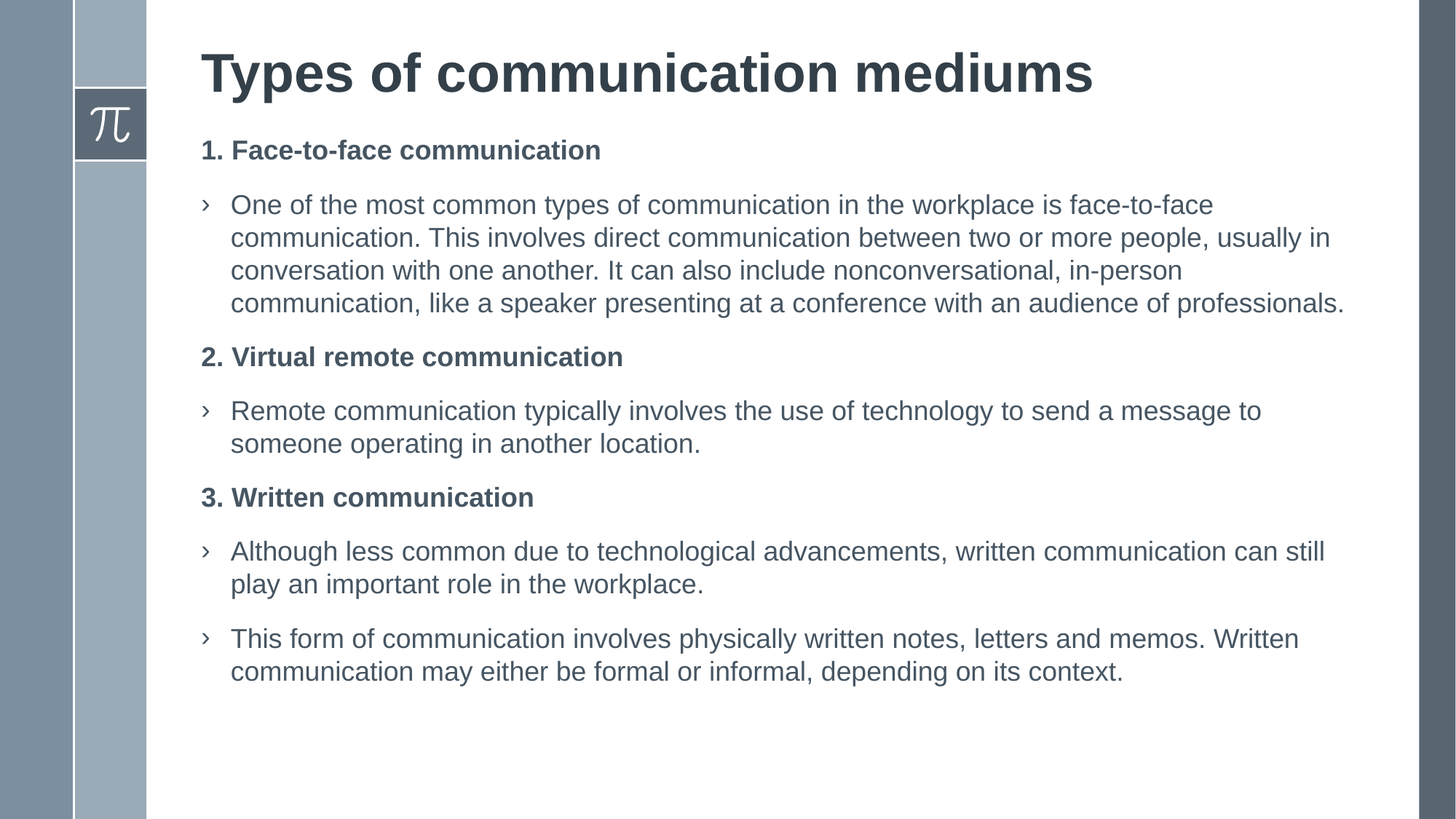

# Types of communication mediums
1. Face-to-face communication
One of the most common types of communication in the workplace is face-to-face communication. This involves direct communication between two or more people, usually in conversation with one another. It can also include nonconversational, in-person communication, like a speaker presenting at a conference with an audience of professionals.
2. Virtual remote communication
Remote communication typically involves the use of technology to send a message to someone operating in another location.
3. Written communication
Although less common due to technological advancements, written communication can still play an important role in the workplace.
This form of communication involves physically written notes, letters and memos. Written communication may either be formal or informal, depending on its context.